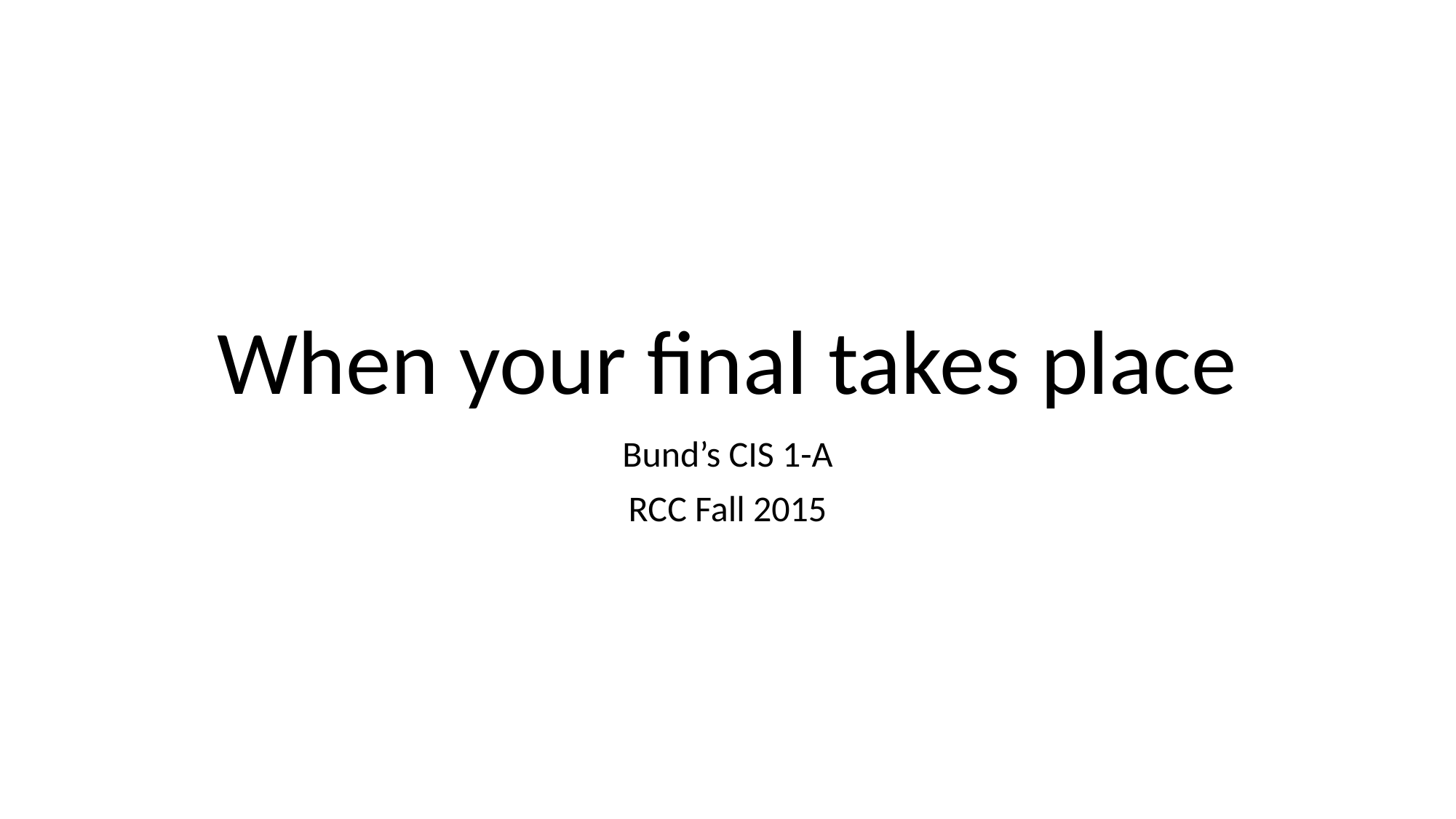

# When your final takes place
Bund’s CIS 1-A
RCC Fall 2015